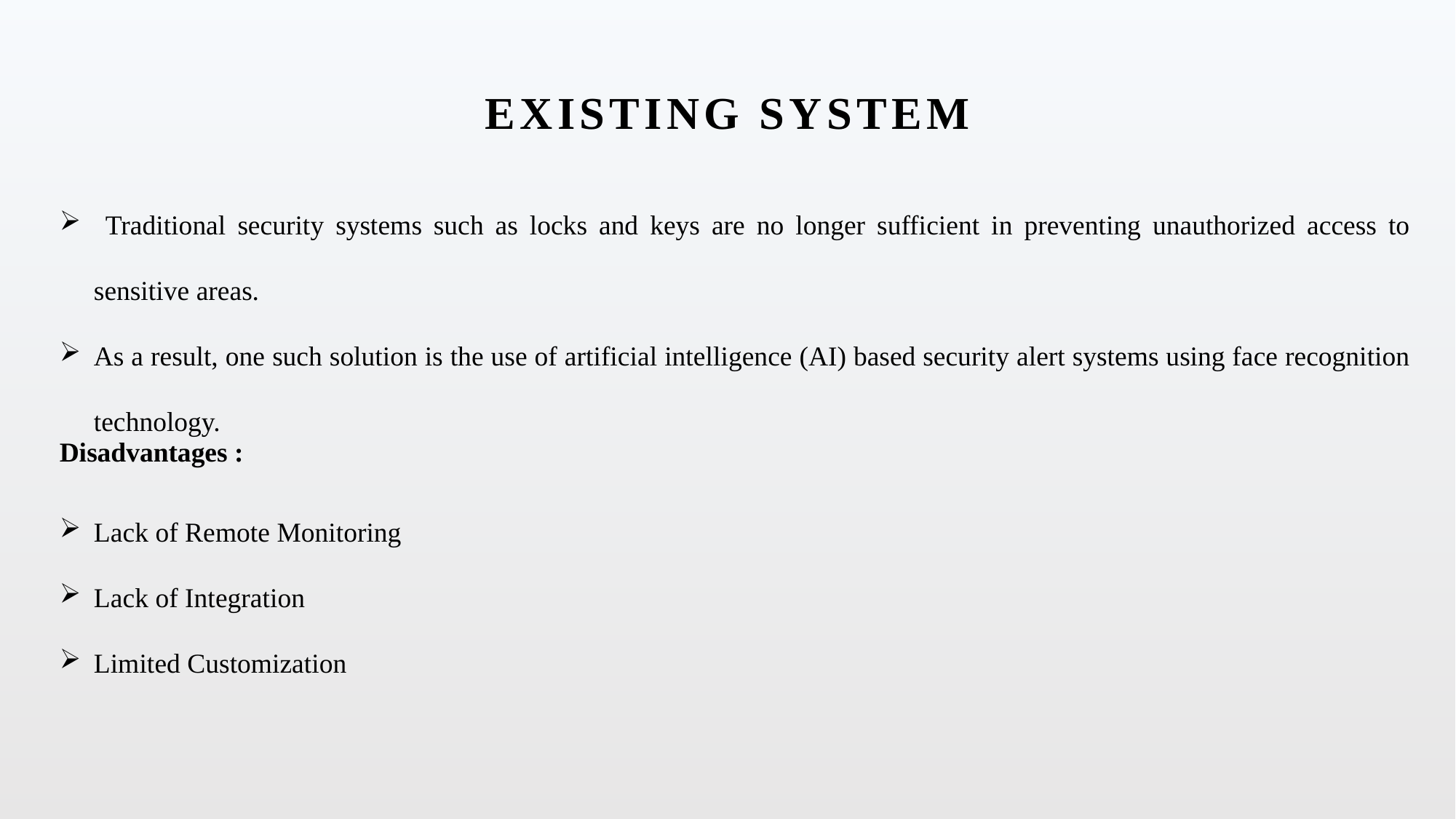

EXISTING SYSTEM
 Traditional security systems such as locks and keys are no longer sufficient in preventing unauthorized access to sensitive areas.
As a result, one such solution is the use of artificial intelligence (AI) based security alert systems using face recognition technology.
Disadvantages :
Lack of Remote Monitoring
Lack of Integration
Limited Customization